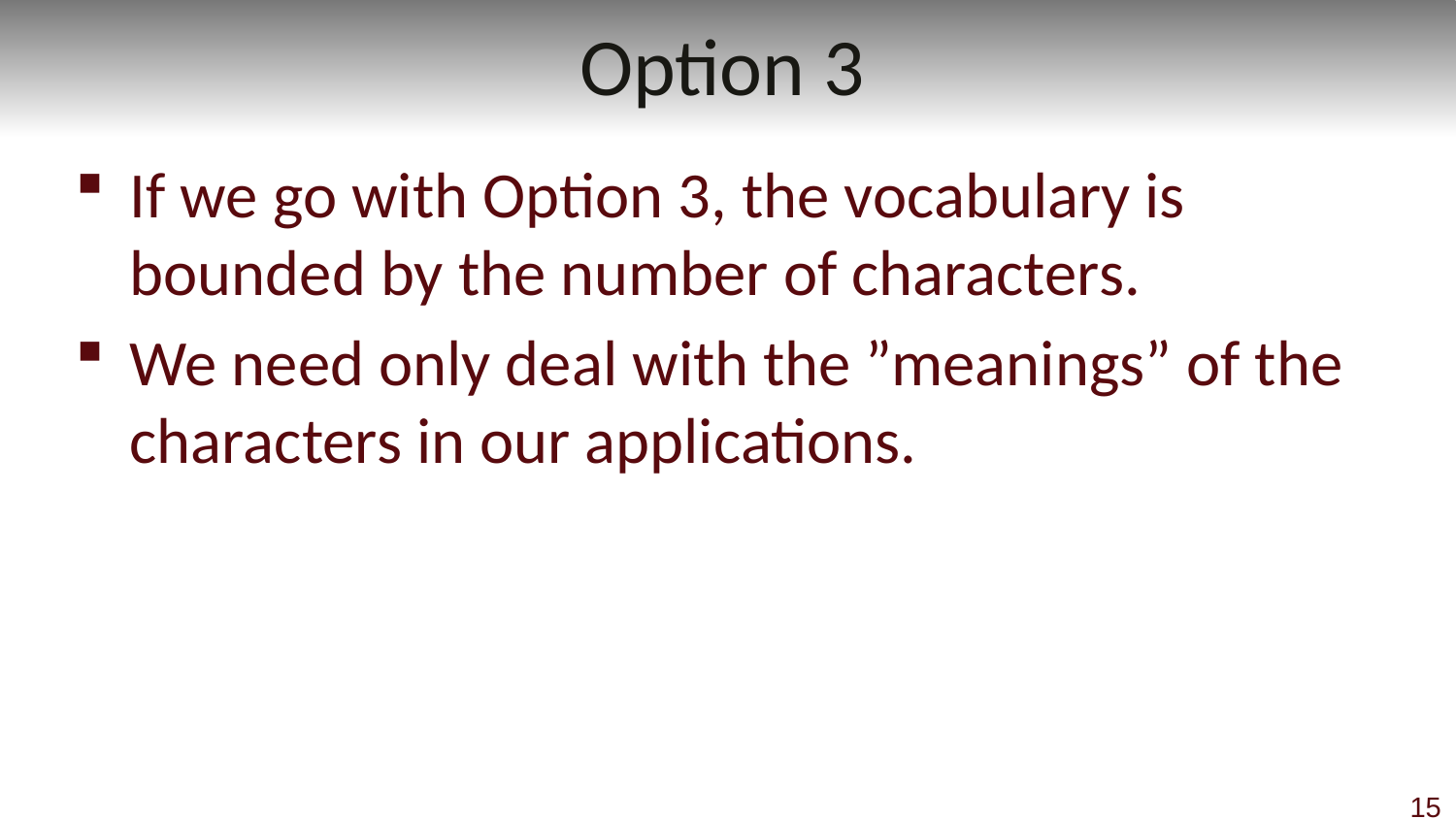

# Option 3
If we go with Option 3, the vocabulary is bounded by the number of characters.
We need only deal with the ”meanings” of the characters in our applications.
15